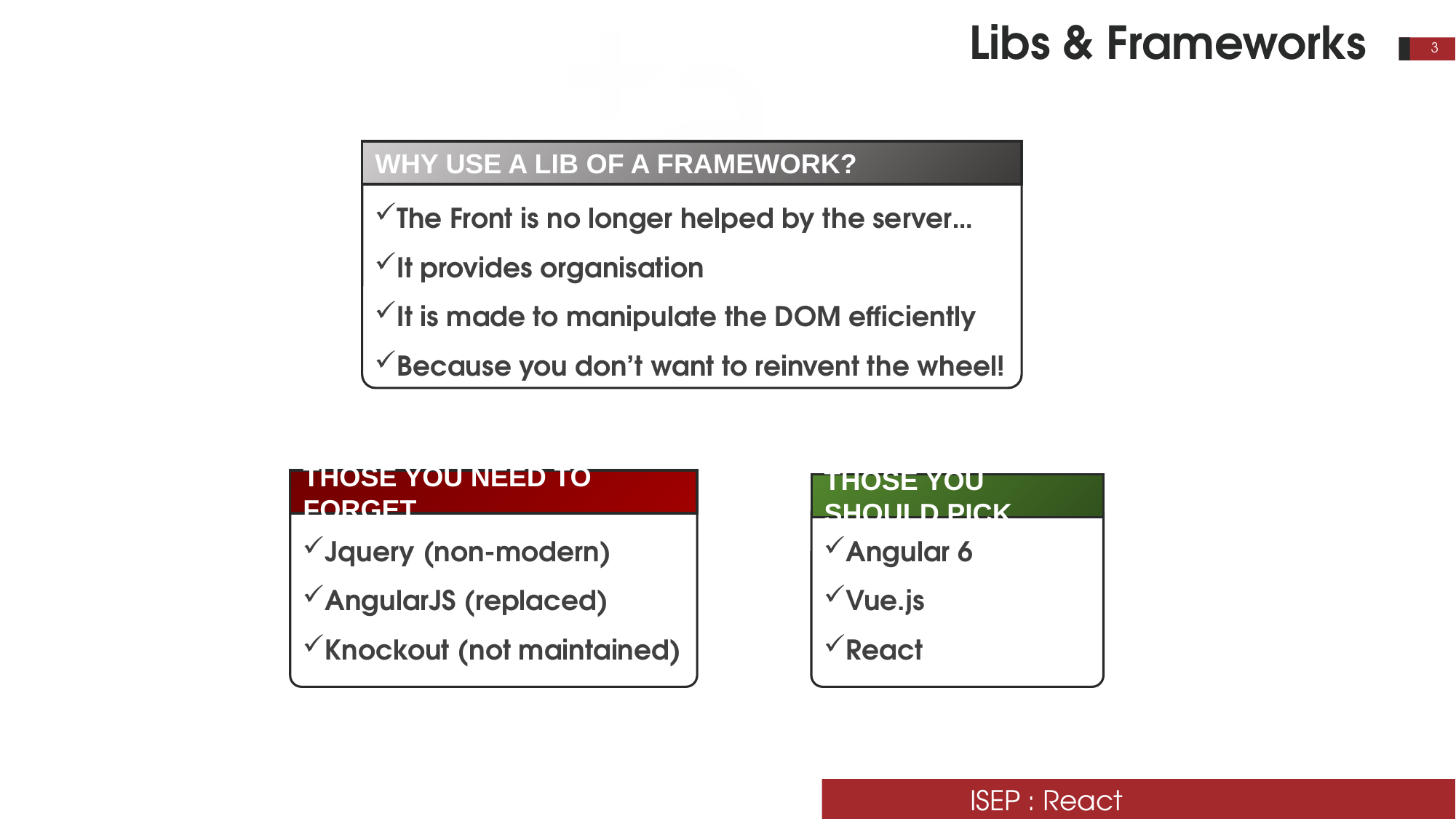

# Libs & Frameworks
3
Why use a lib of a framework?

The Front is no longer helped by the server…
It provides organisation
It is made to manipulate the DOM efficiently
Because you don’t want to reinvent the wheel!

Those you need to forget…
Those you should pick…

Jquery (non-modern)
AngularJS (replaced)
Knockout (not maintained)

Angular 6
Vue.js
React

ISEP : React